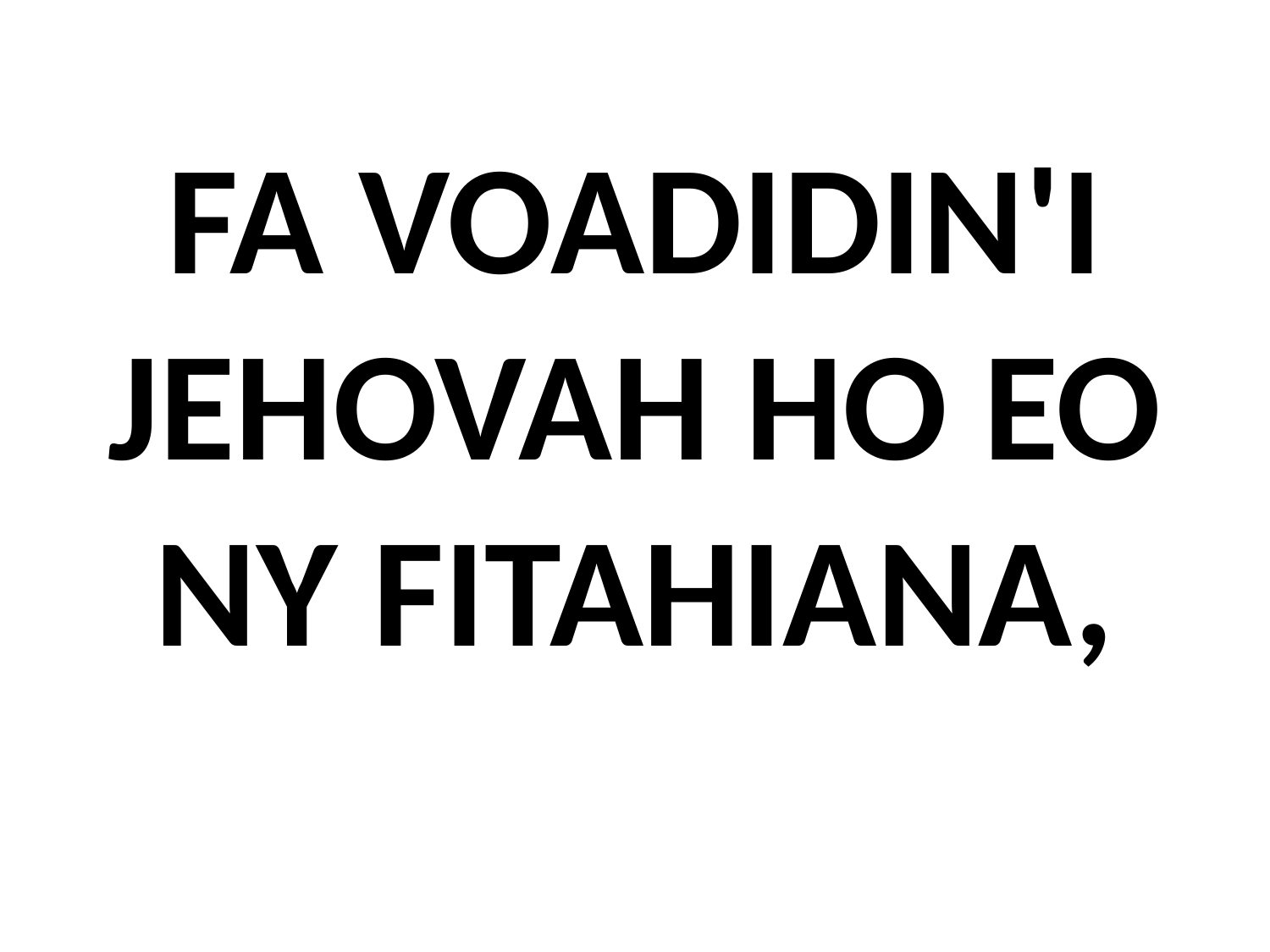

# FA VOADIDIN'I JEHOVAH HO EO NY FITAHIANA,